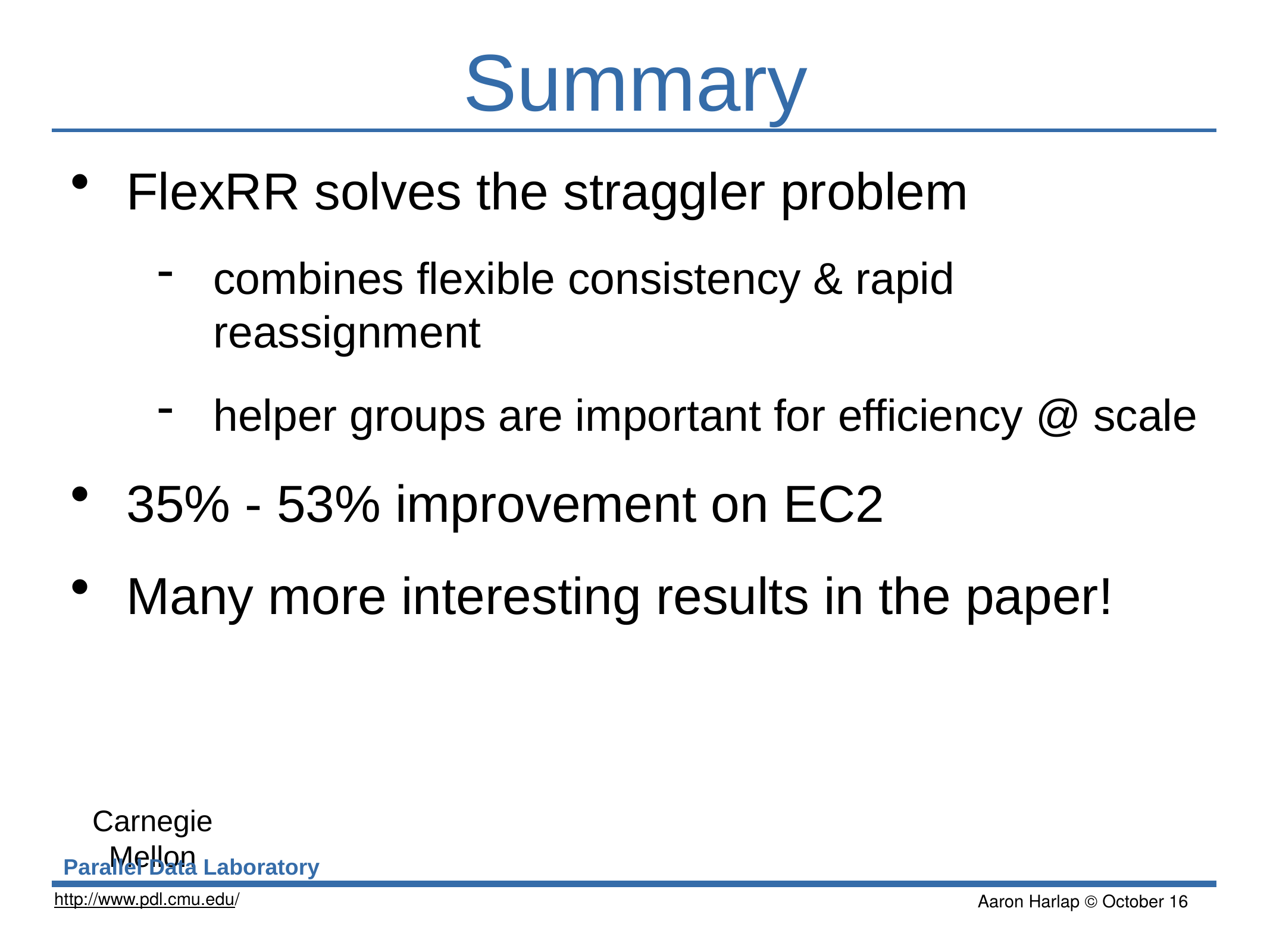

# Summary
FlexRR solves the straggler problem
combines flexible consistency & rapid reassignment
helper groups are important for efficiency @ scale
35% - 53% improvement on EC2
Many more interesting results in the paper!
18